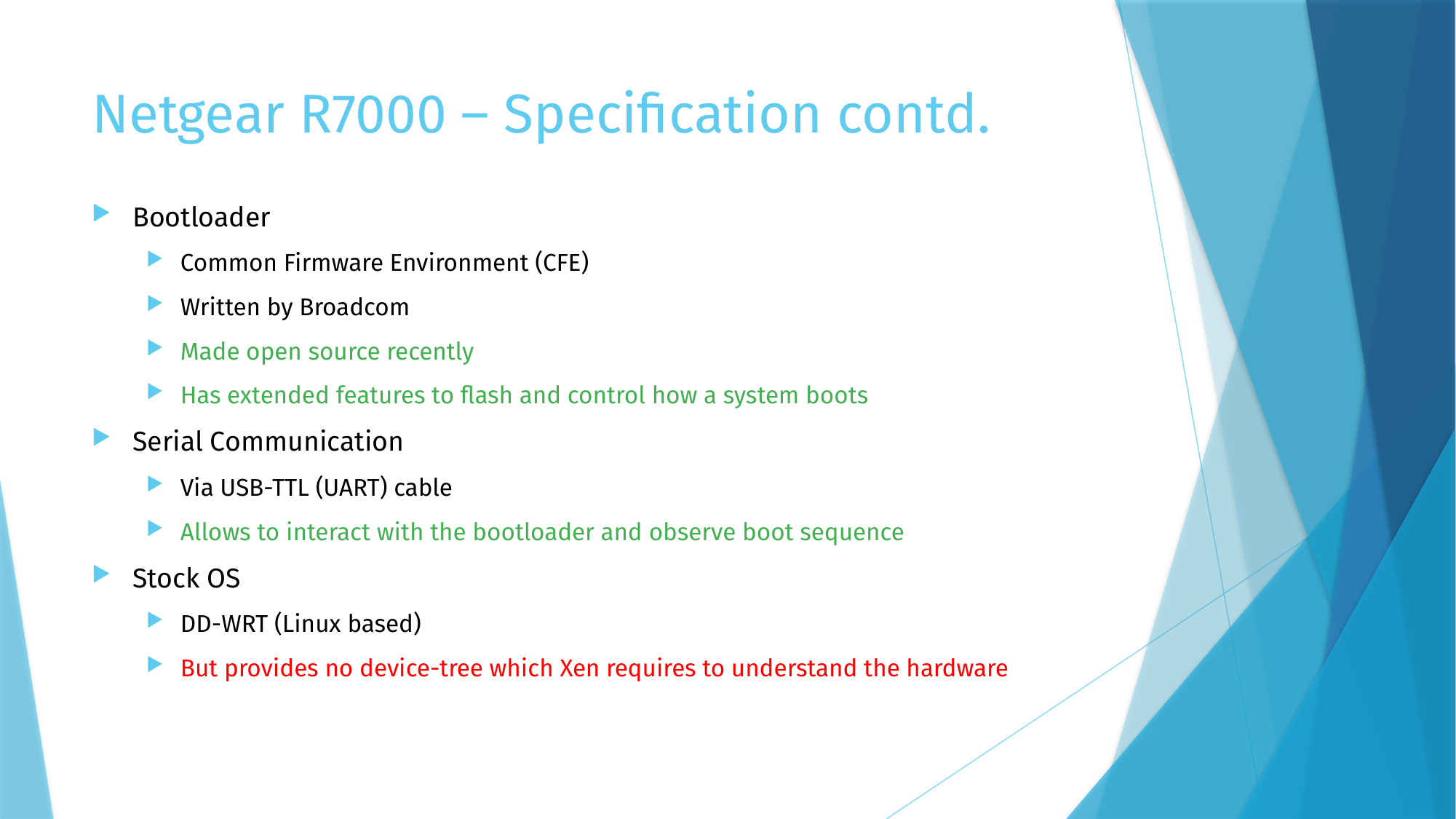

# Netgear R7000 – Specification contd.
Bootloader
Common Firmware Environment (CFE)
Written by Broadcom
Made open source recently
Has extended features to flash and control how a system boots
Serial Communication
Via USB-TTL (UART) cable
Allows to interact with the bootloader and observe boot sequence
Stock OS
DD-WRT (Linux based)
But provides no device-tree which Xen requires to understand the hardware